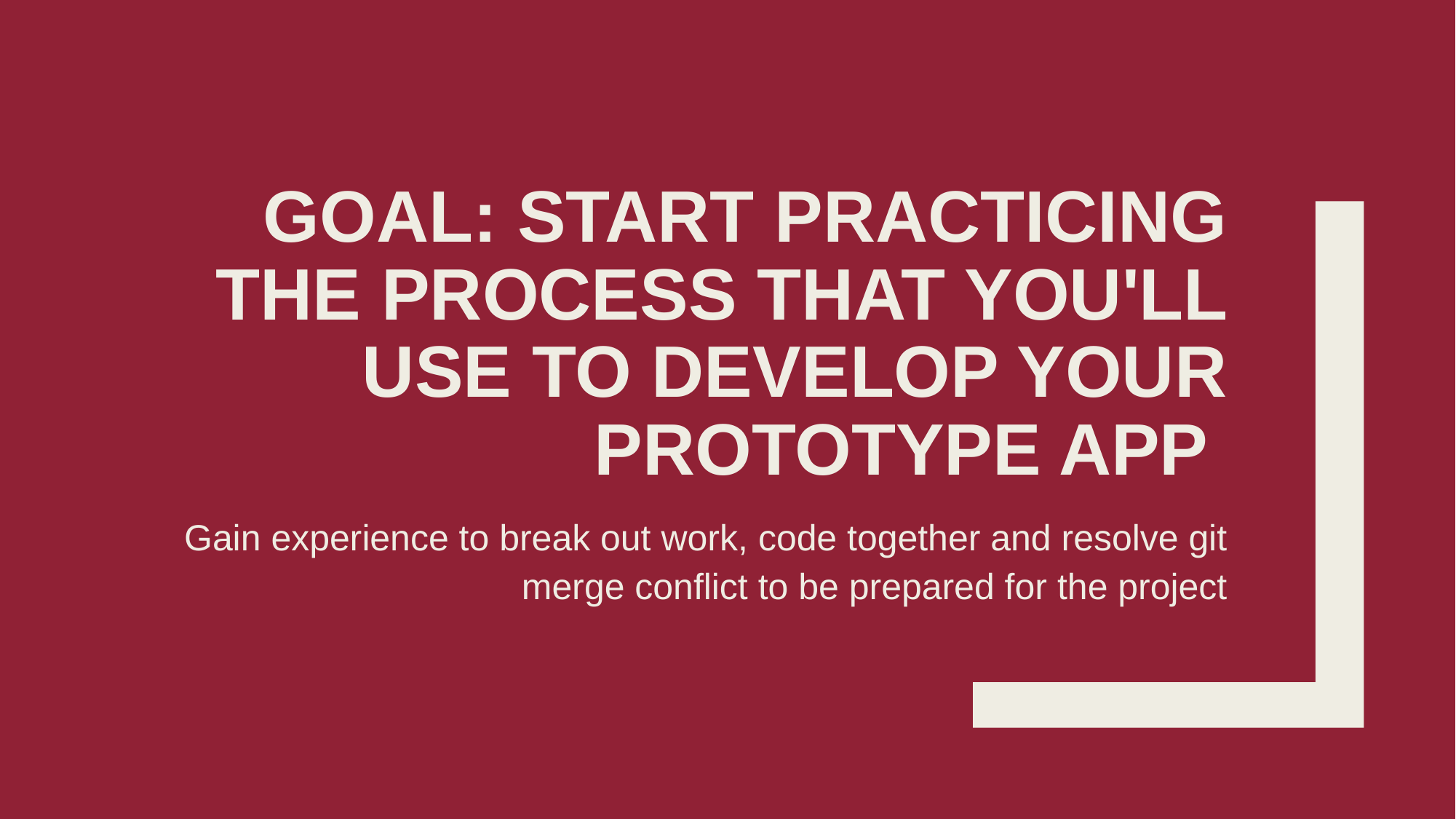

# GOAL: START PRACTICING THE PROCESS THAT YOU'LL USE TO DEVELOP YOUR PROTOTYPE APP
Gain experience to break out work, code together and resolve git merge conflict to be prepared for the project